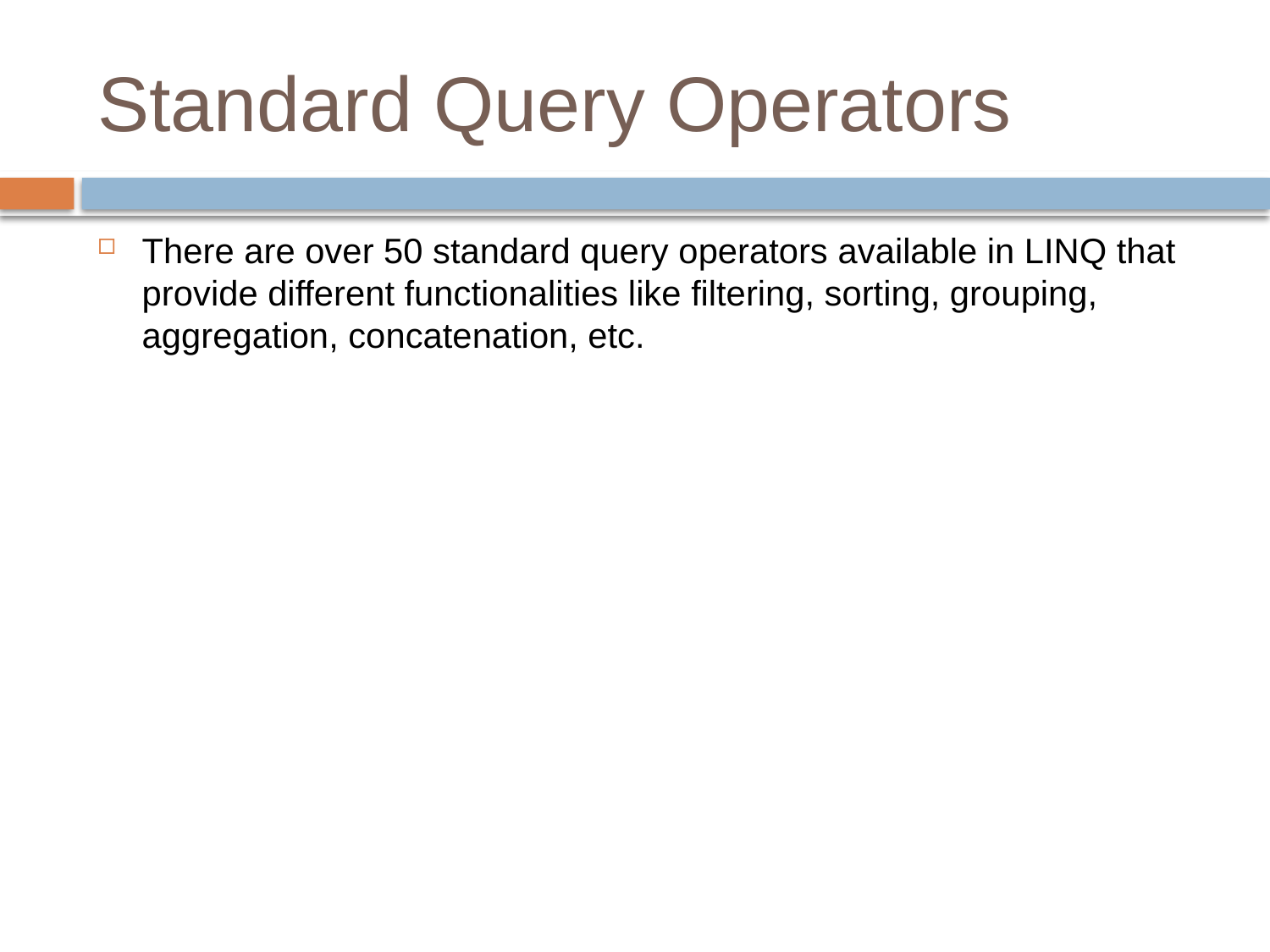

# Standard Query Operators
There are over 50 standard query operators available in LINQ that provide different functionalities like filtering, sorting, grouping, aggregation, concatenation, etc.